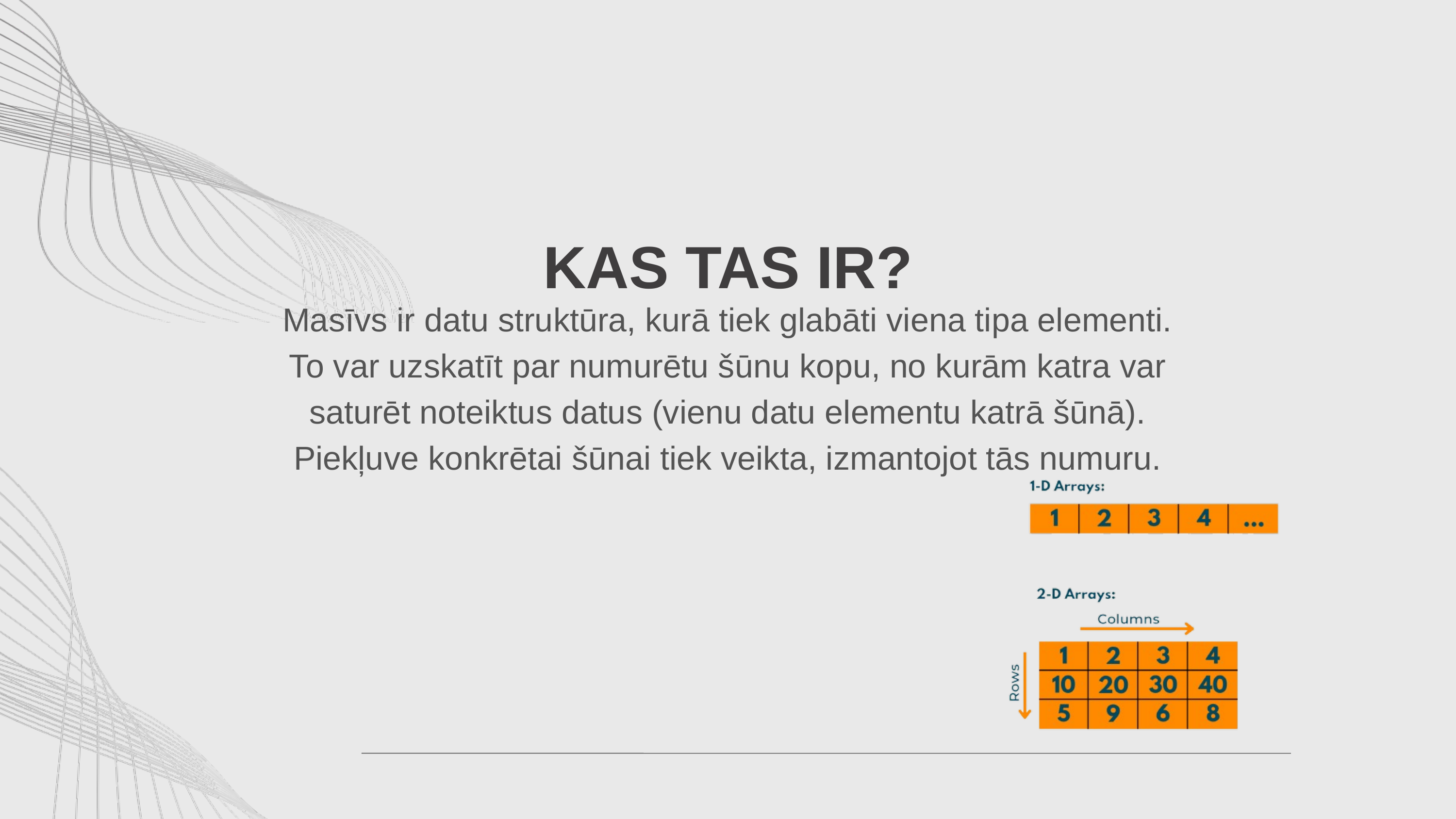

KAS TAS IR?
Masīvs ir datu struktūra, kurā tiek glabāti viena tipa elementi. To var uzskatīt par numurētu šūnu kopu, no kurām katra var saturēt noteiktus datus (vienu datu elementu katrā šūnā). Piekļuve konkrētai šūnai tiek veikta, izmantojot tās numuru.